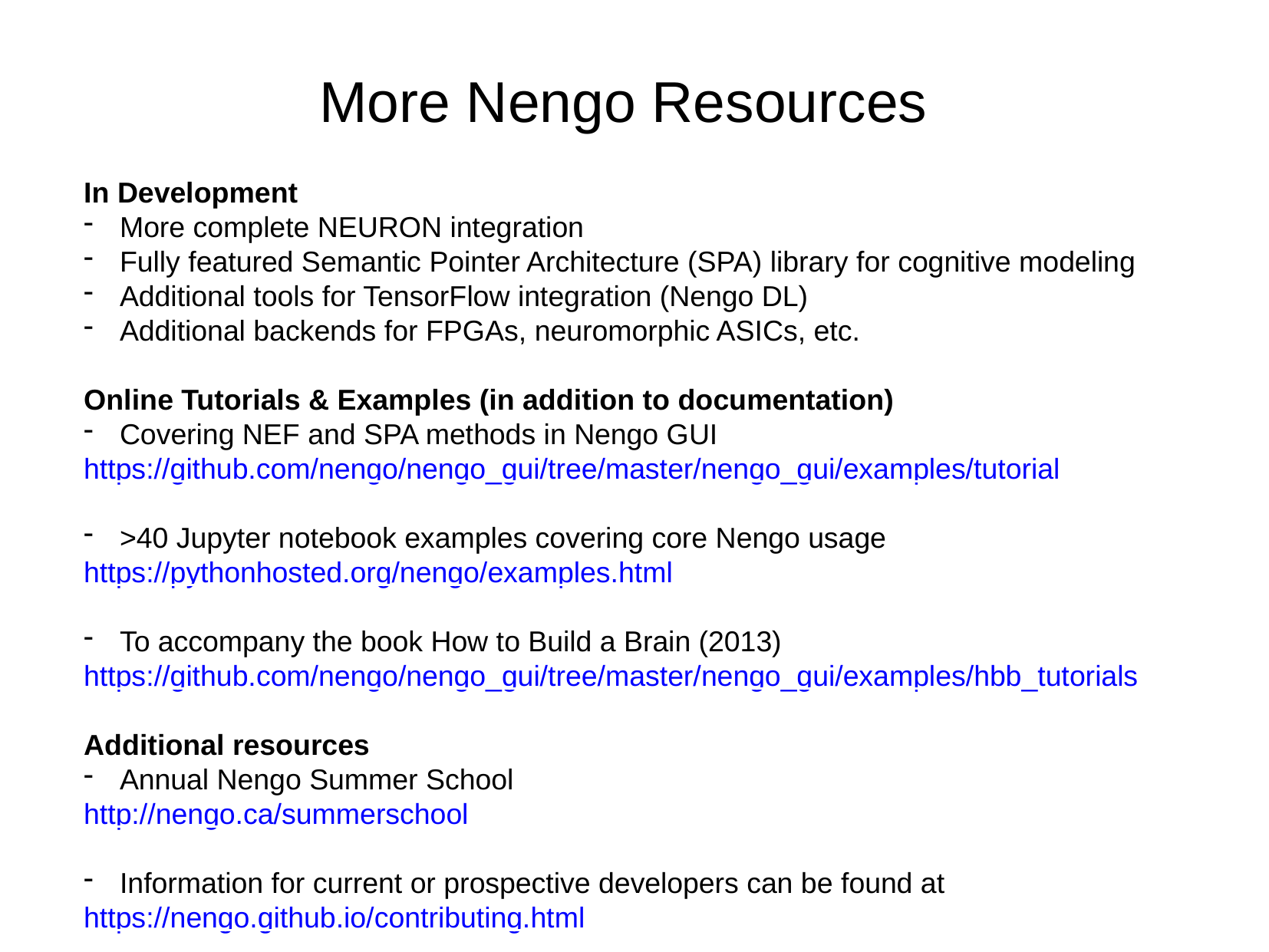

More Nengo Resources
In Development
More complete NEURON integration
Fully featured Semantic Pointer Architecture (SPA) library for cognitive modeling
Additional tools for TensorFlow integration (Nengo DL)
Additional backends for FPGAs, neuromorphic ASICs, etc.

Online Tutorials & Examples (in addition to documentation)
Covering NEF and SPA methods in Nengo GUI
https://github.com/nengo/nengo_gui/tree/master/nengo_gui/examples/tutorial

>40 Jupyter notebook examples covering core Nengo usage
https://pythonhosted.org/nengo/examples.html

To accompany the book How to Build a Brain (2013)
https://github.com/nengo/nengo_gui/tree/master/nengo_gui/examples/hbb_tutorials

Additional resources
Annual Nengo Summer School
http://nengo.ca/summerschool

Information for current or prospective developers can be found at
https://nengo.github.io/contributing.html